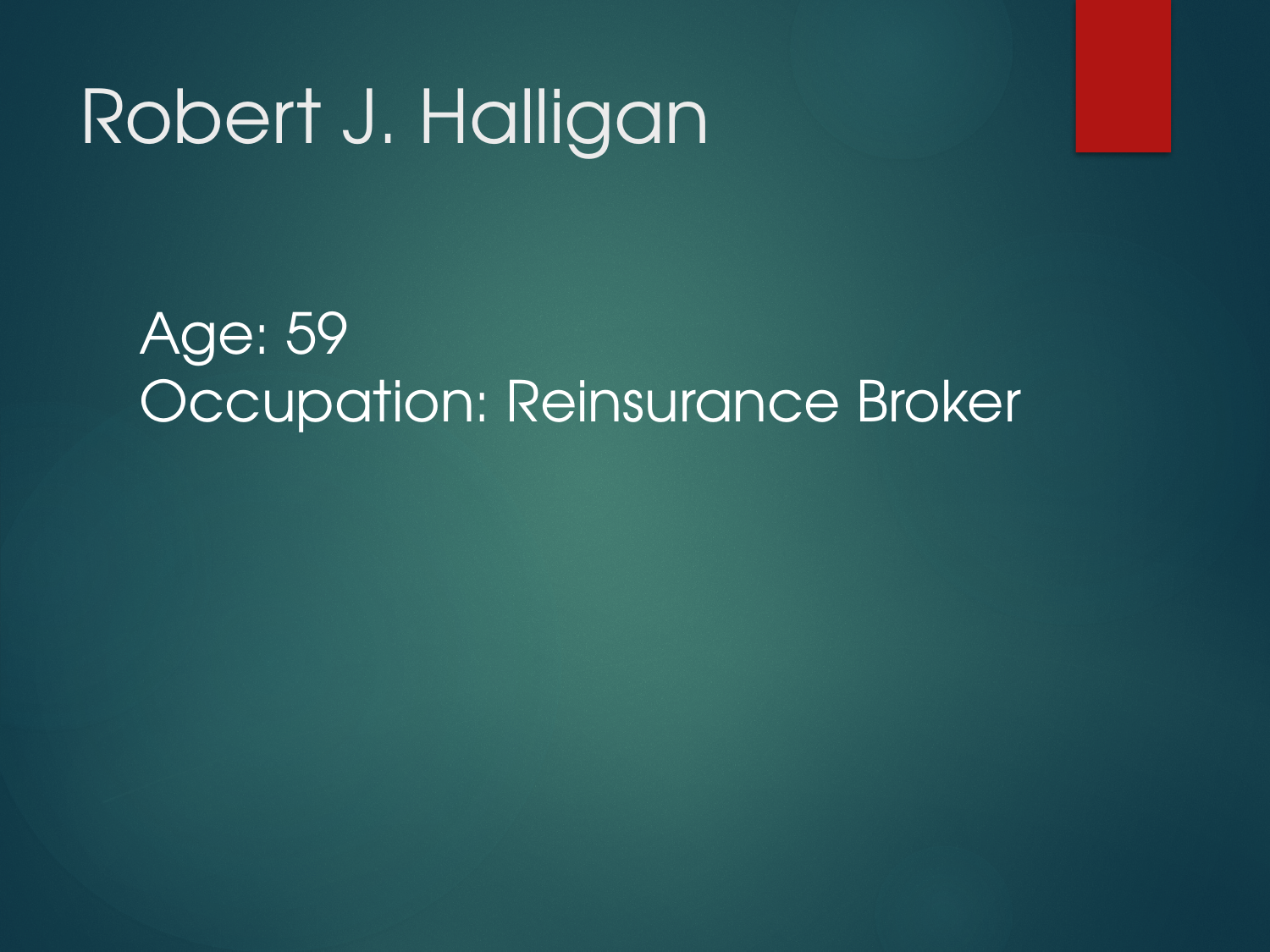

# Robert J. Halligan

Age: 59
Occupation: Reinsurance Broker